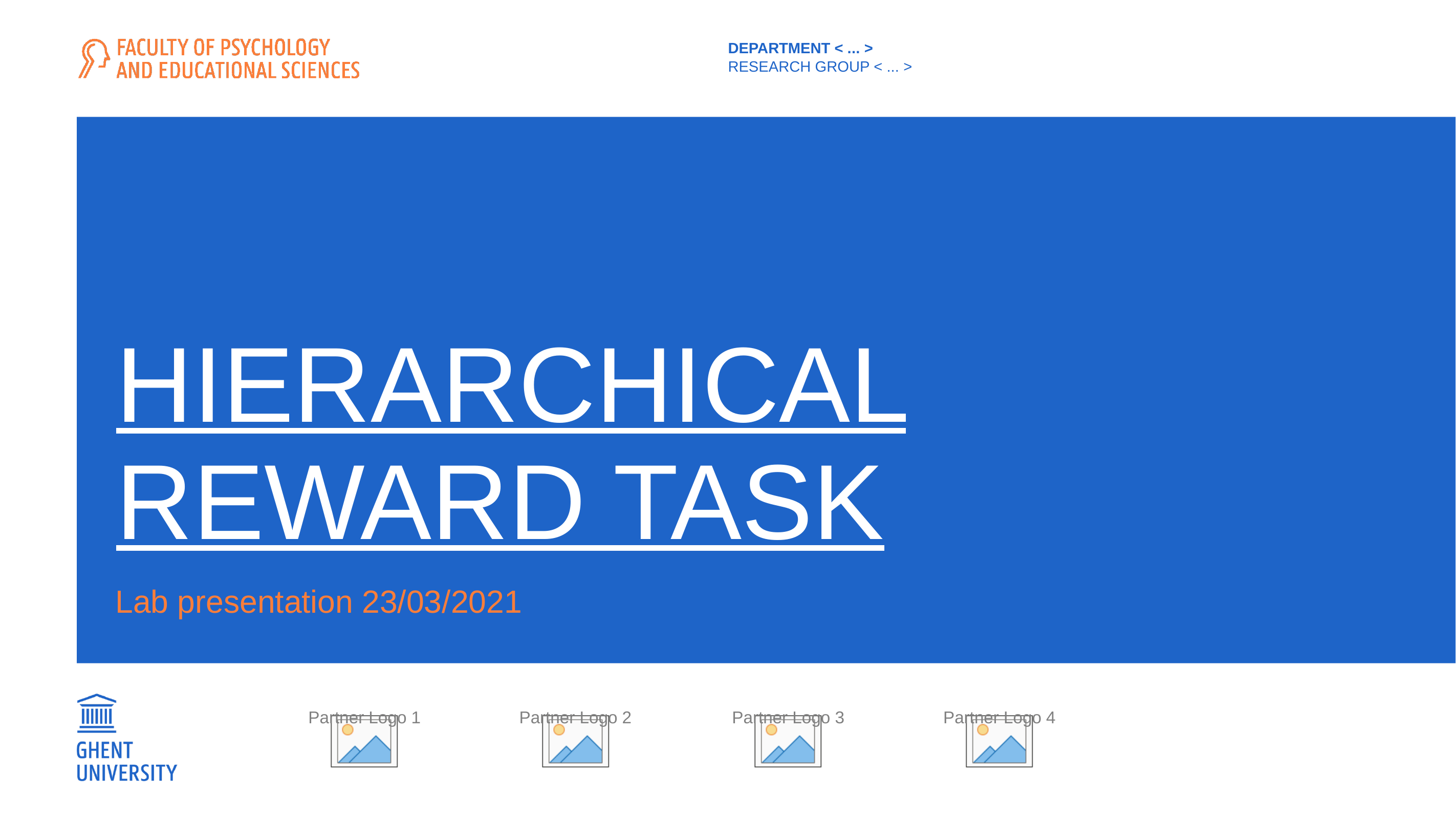

department < ... >
research group < ... >
# Hierarchical reward task
Lab presentation 23/03/2021